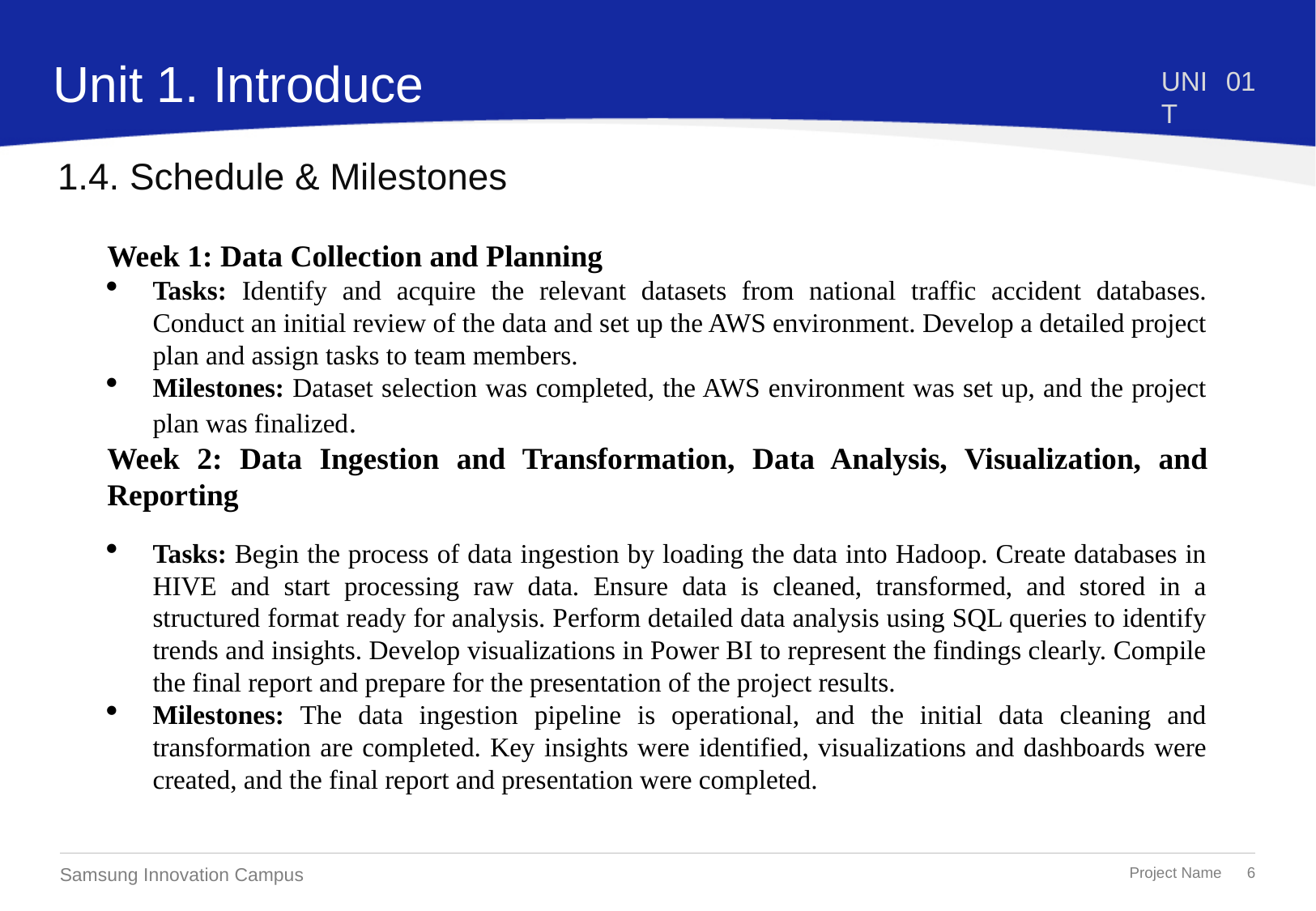

Unit 1. Introduce
UNIT
01
# 1.4. Schedule & Milestones
Week 1: Data Collection and Planning
Tasks: Identify and acquire the relevant datasets from national traffic accident databases. Conduct an initial review of the data and set up the AWS environment. Develop a detailed project plan and assign tasks to team members.
Milestones: Dataset selection was completed, the AWS environment was set up, and the project plan was finalized.
Week 2: Data Ingestion and Transformation, Data Analysis, Visualization, and Reporting

Tasks: Begin the process of data ingestion by loading the data into Hadoop. Create databases in HIVE and start processing raw data. Ensure data is cleaned, transformed, and stored in a structured format ready for analysis. Perform detailed data analysis using SQL queries to identify trends and insights. Develop visualizations in Power BI to represent the findings clearly. Compile the final report and prepare for the presentation of the project results.
Milestones: The data ingestion pipeline is operational, and the initial data cleaning and transformation are completed. Key insights were identified, visualizations and dashboards were created, and the final report and presentation were completed.